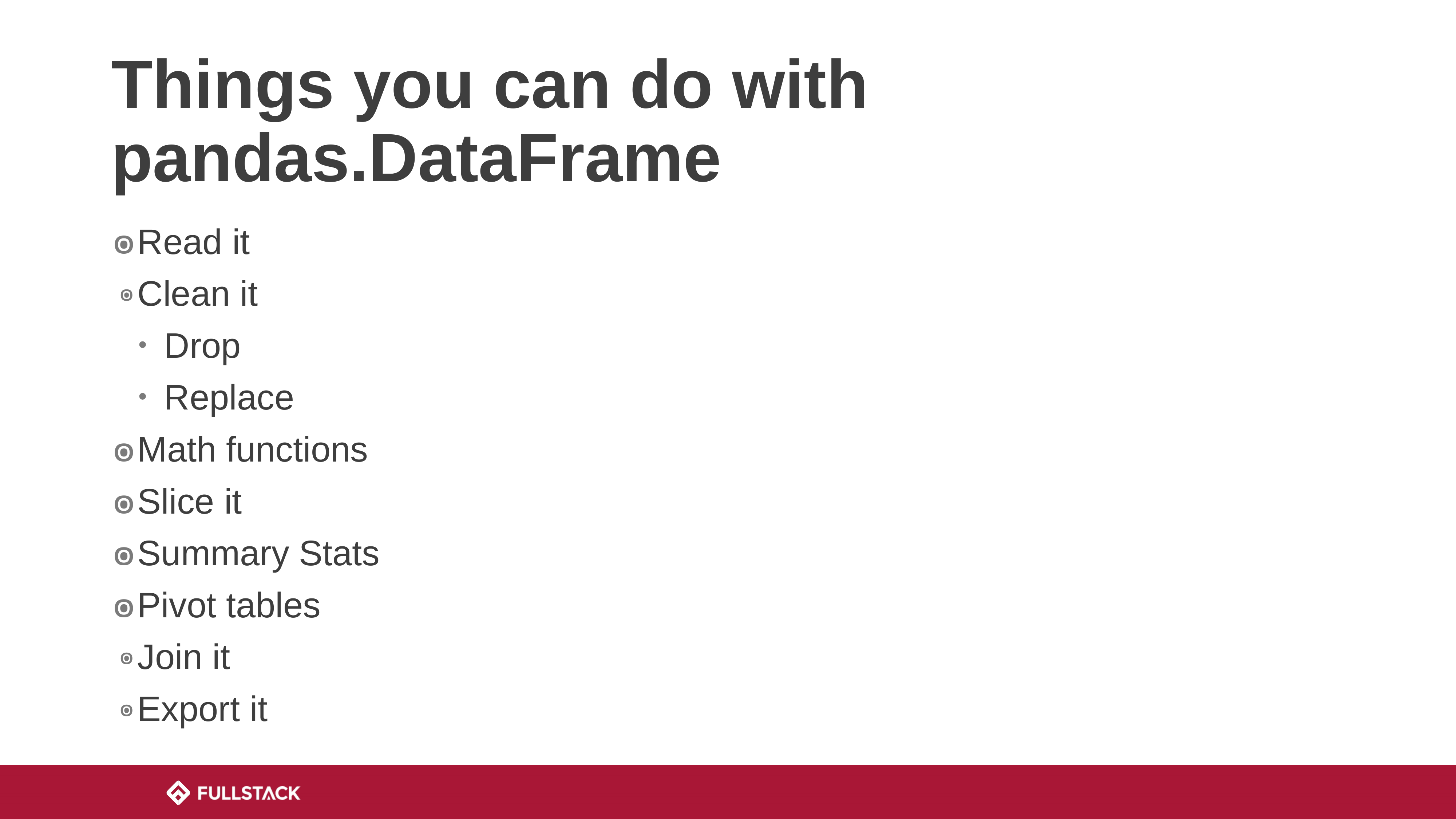

# Things you can do with pandas.DataFrame
Read it
Clean it
Drop
Replace
Math functions
Slice it
Summary Stats
Pivot tables
Join it
Export it